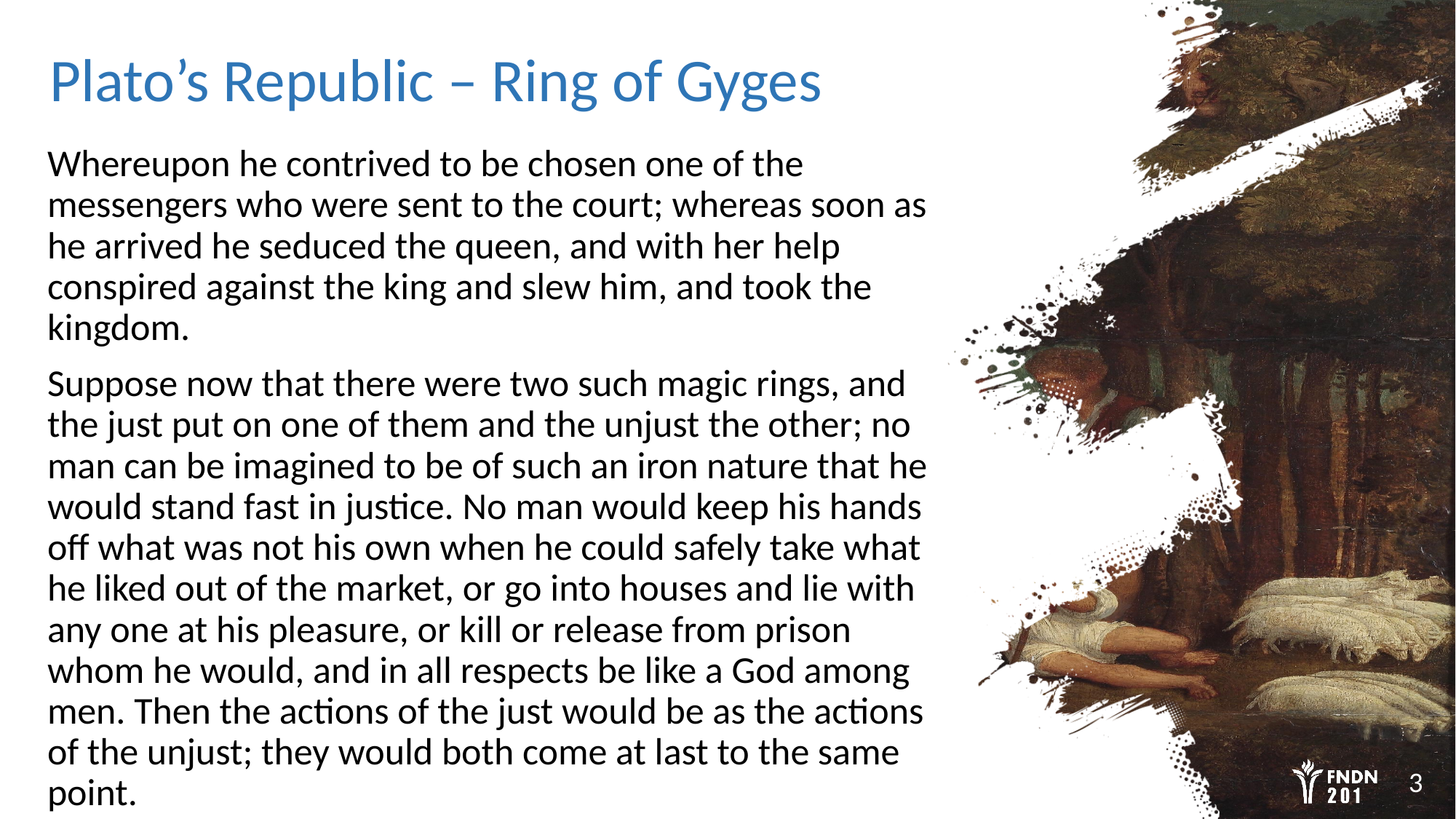

# Plato’s Republic – Ring of Gyges
Whereupon he contrived to be chosen one of the messengers who were sent to the court; whereas soon as he arrived he seduced the queen, and with her help conspired against the king and slew him, and took the kingdom.
Suppose now that there were two such magic rings, and the just put on one of them and the unjust the other; no man can be imagined to be of such an iron nature that he would stand fast in justice. No man would keep his hands off what was not his own when he could safely take what he liked out of the market, or go into houses and lie with any one at his pleasure, or kill or release from prison whom he would, and in all respects be like a God among men. Then the actions of the just would be as the actions of the unjust; they would both come at last to the same point.
3